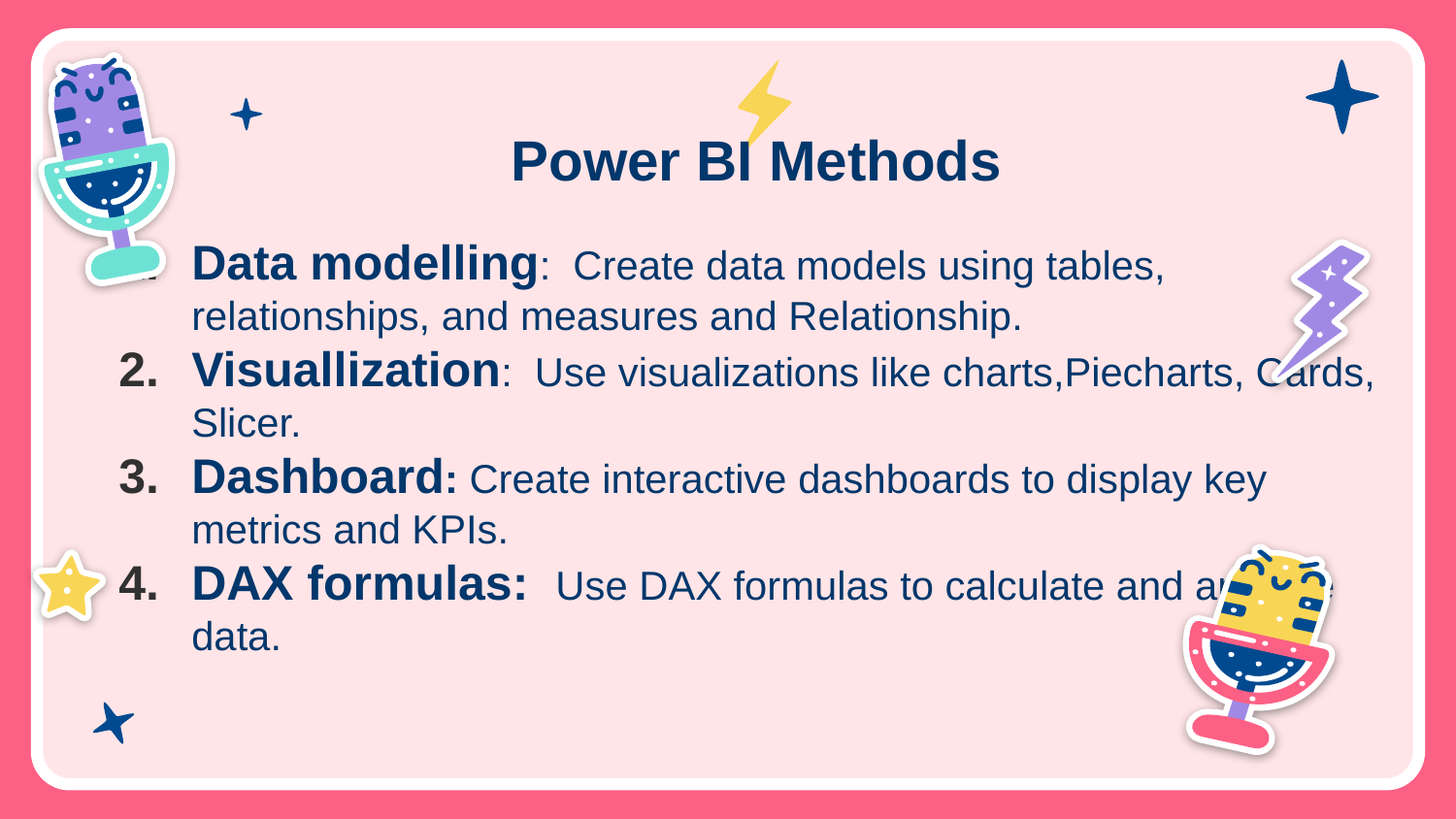

Power BI Methods

Data modelling:  Create data models using tables, relationships, and measures and Relationship.
Visuallization:  Use visualizations like charts,Piecharts, Cards, Slicer.
Dashboard: Create interactive dashboards to display key metrics and KPIs.
DAX formulas:  Use DAX formulas to calculate and analyze data.